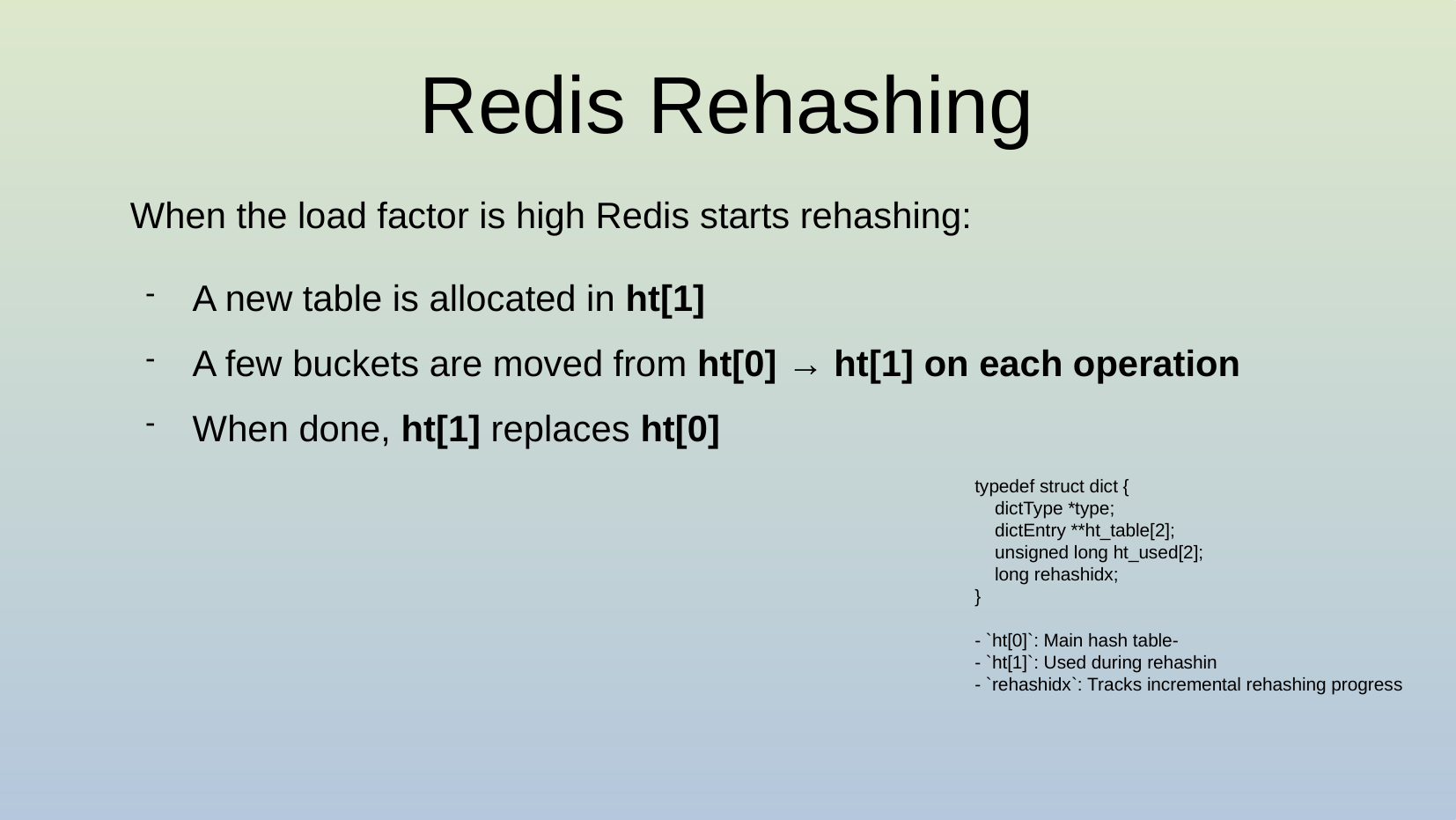

# Redis Rehashing
When the load factor is high Redis starts rehashing:
A new table is allocated in ht[1]
A few buckets are moved from ht[0] → ht[1] on each operation
When done, ht[1] replaces ht[0]
typedef struct dict {
    dictType *type;
    dictEntry **ht_table[2];
    unsigned long ht_used[2];
    long rehashidx;
}
- `ht[0]`: Main hash table-
- `ht[1]`: Used during rehashin
- `rehashidx`: Tracks incremental rehashing progress